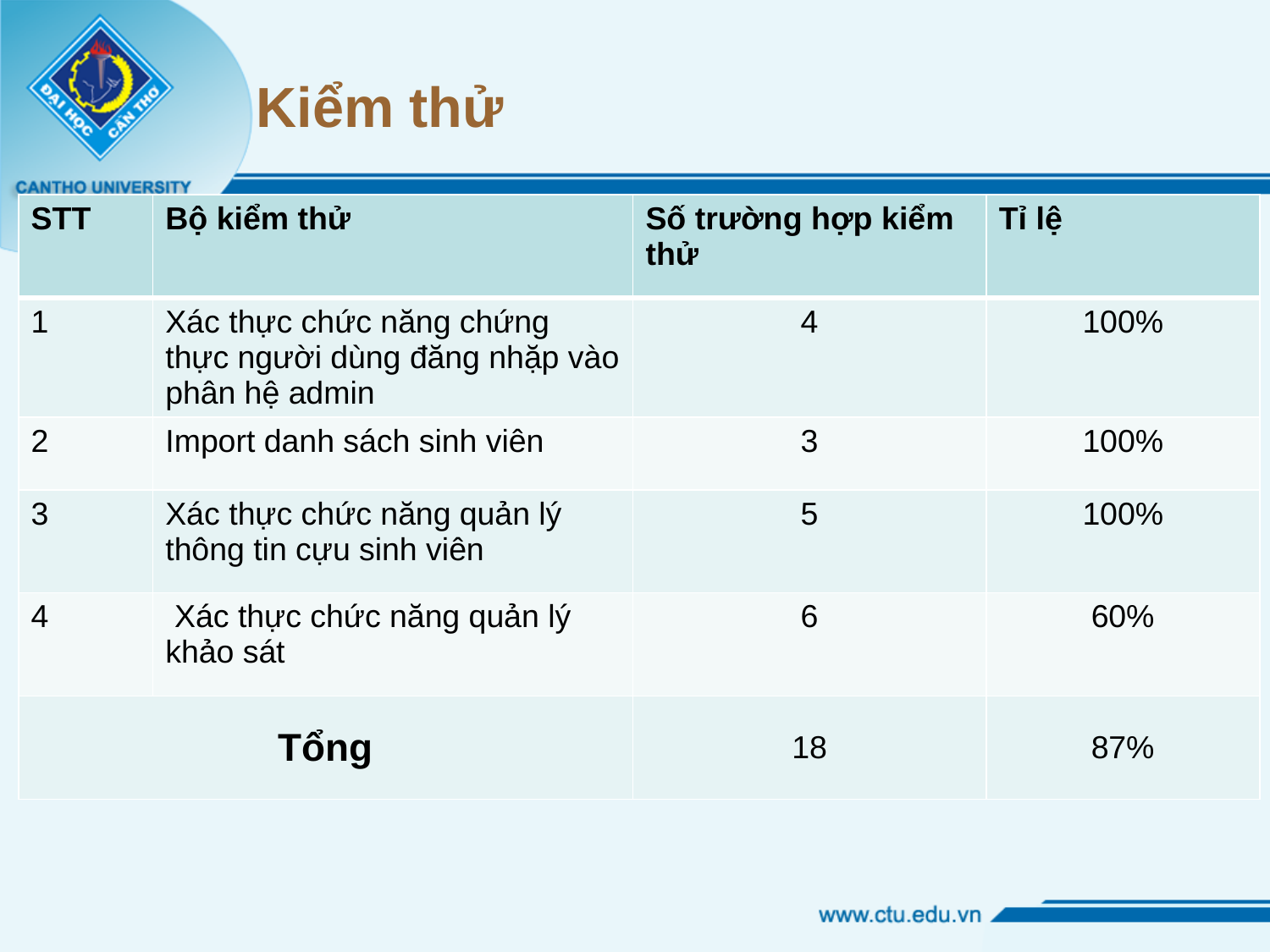

# Kiểm thử
| STT | Bộ kiểm thử | Số trường hợp kiểm thử | Tỉ lệ |
| --- | --- | --- | --- |
| 1 | Xác thực chức năng chứng thực người dùng đăng nhặp vào phân hệ admin | 4 | 100% |
| 2 | Import danh sách sinh viên | 3 | 100% |
| 3 | Xác thực chức năng quản lý thông tin cựu sinh viên | 5 | 100% |
| 4 | Xác thực chức năng quản lý khảo sát | 6 | 60% |
| Tổng |  | 18 | 87% |
15